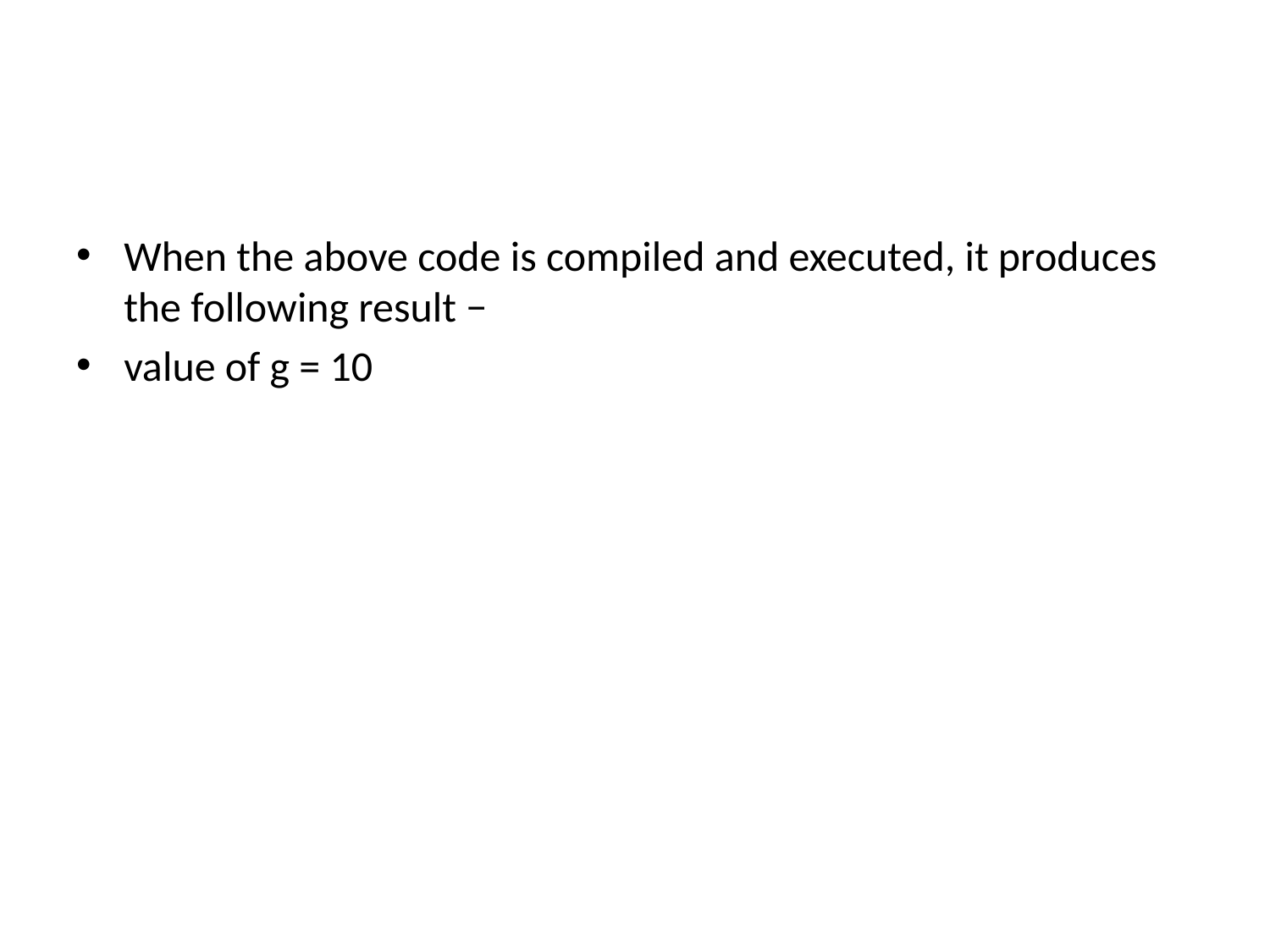

#
When the above code is compiled and executed, it produces the following result −
value of g = 10